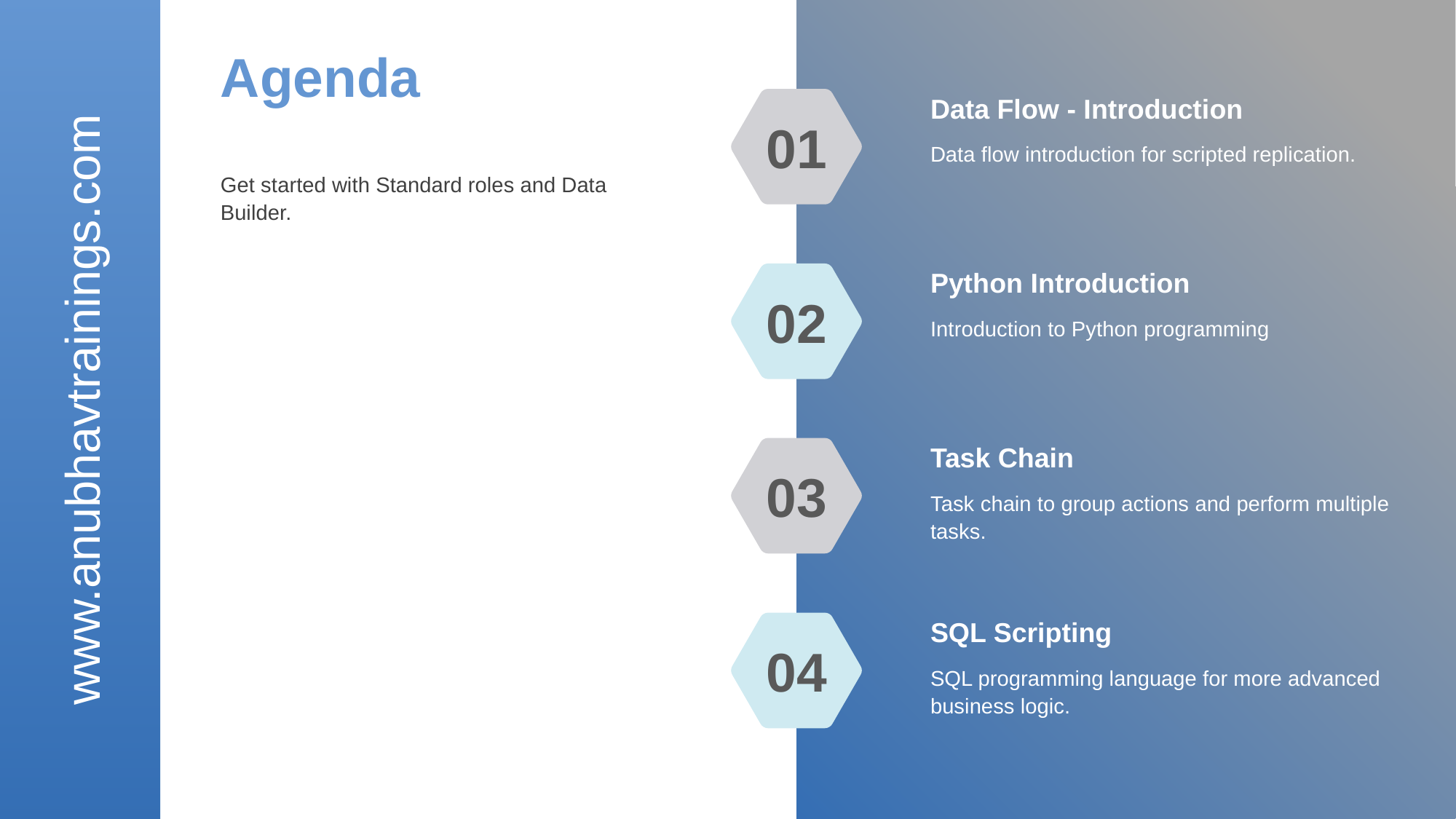

# Agenda

Data Flow - Introduction
Data flow introduction for scripted replication.
01
Get started with Standard roles and Data Builder.

Python Introduction
Introduction to Python programming
02
www.anubhavtrainings.com

Task Chain
Task chain to group actions and perform multiple tasks.
03

SQL Scripting
SQL programming language for more advanced business logic.
04